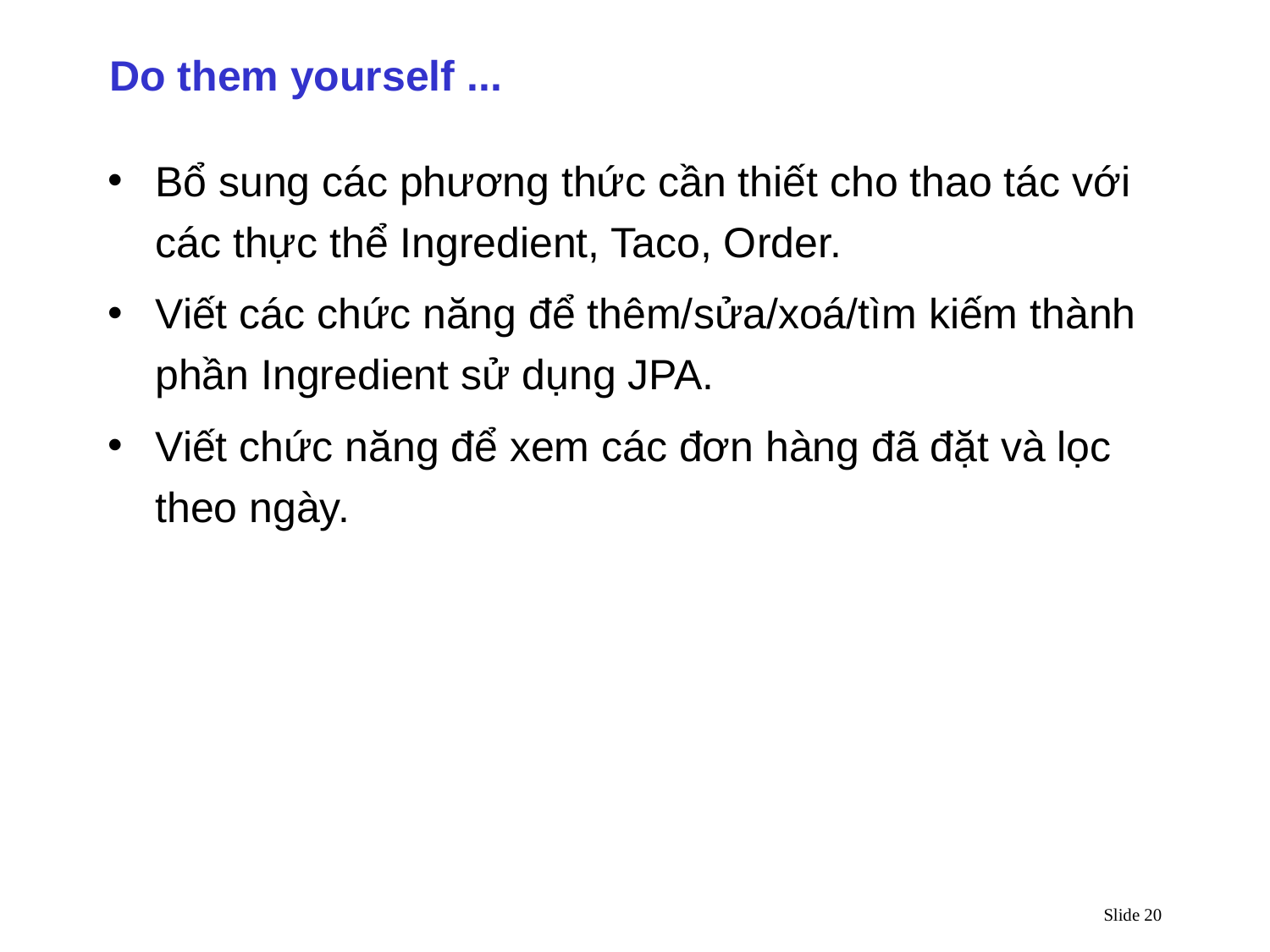

Do them yourself ...
Bổ sung các phương thức cần thiết cho thao tác với các thực thể Ingredient, Taco, Order.
Viết các chức năng để thêm/sửa/xoá/tìm kiếm thành phần Ingredient sử dụng JPA.
Viết chức năng để xem các đơn hàng đã đặt và lọc theo ngày.

Slide 20